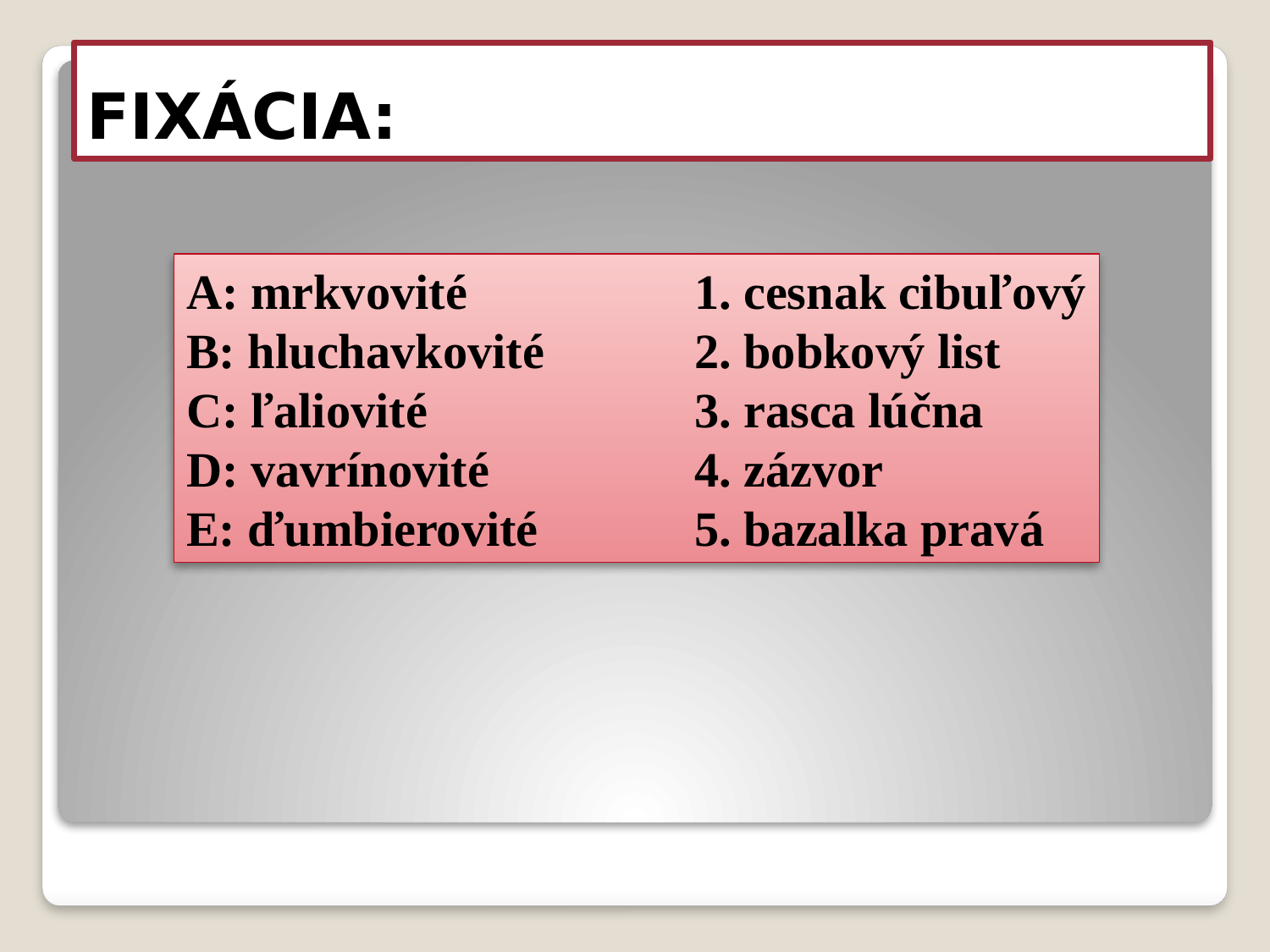

# FIXÁCIA:
A: mrkvovité 		1. cesnak cibuľový
B: hluchavkovité		2. bobkový list
C: ľaliovité			3. rasca lúčna
D: vavrínovité		4. zázvor
E: ďumbierovité		5. bazalka pravá